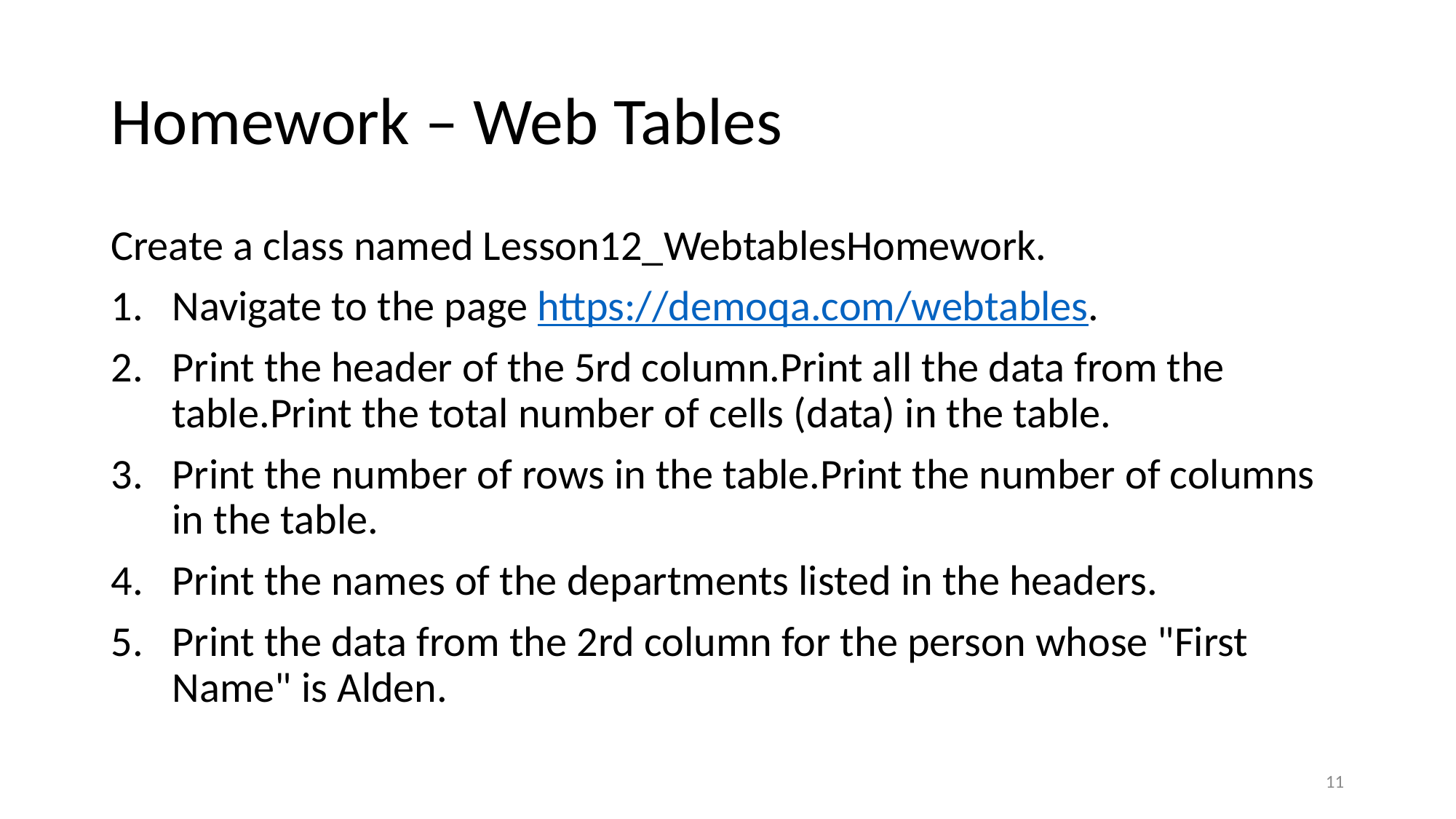

# Homework – Web Tables
Create a class named Lesson12_WebtablesHomework.
Navigate to the page https://demoqa.com/webtables.
Print the header of the 5rd column.Print all the data from the table.Print the total number of cells (data) in the table.
Print the number of rows in the table.Print the number of columns in the table.
Print the names of the departments listed in the headers.
Print the data from the 2rd column for the person whose "First Name" is Alden.
11